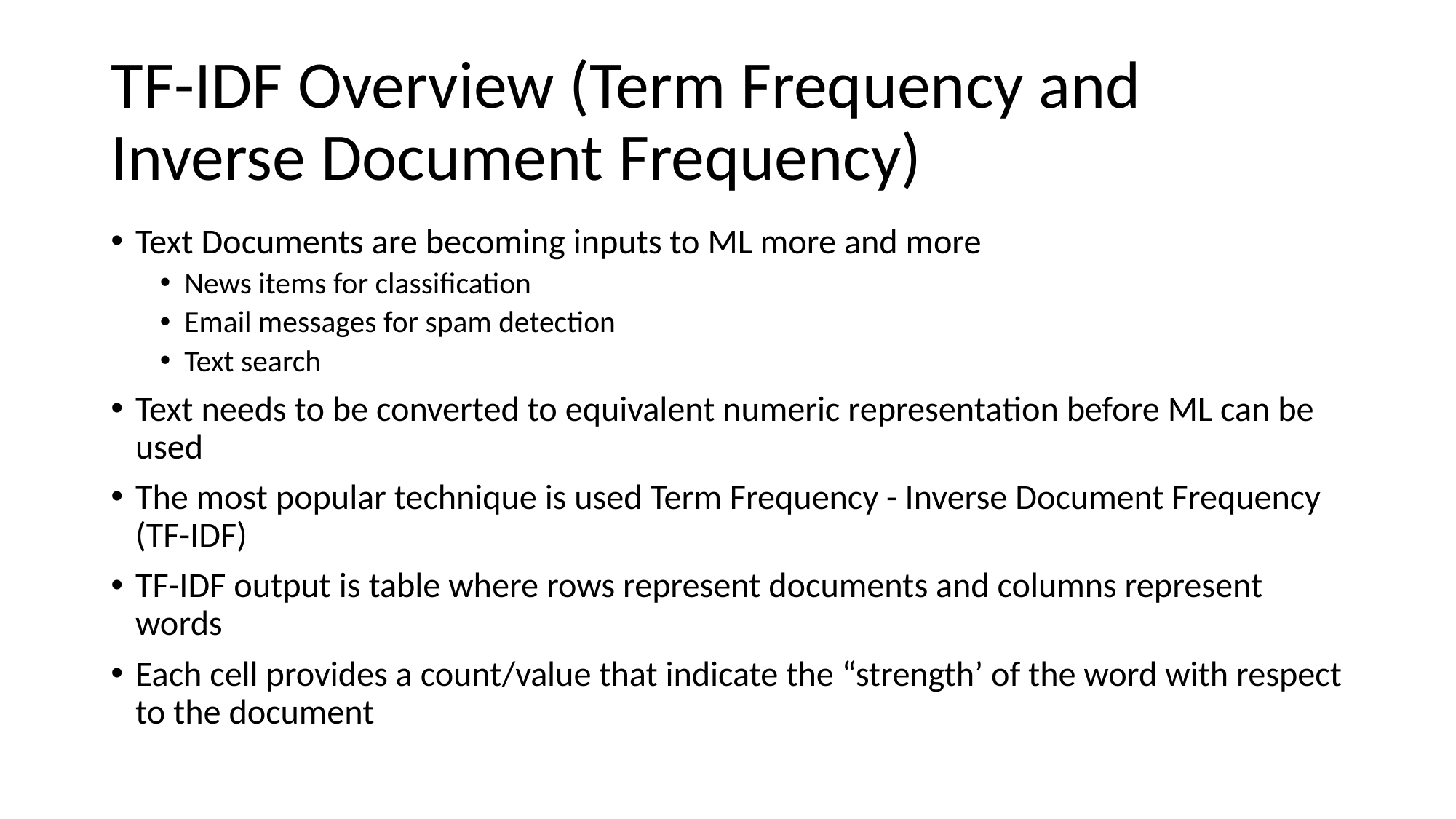

# TF-IDF Overview (Term Frequency and Inverse Document Frequency)
Text Documents are becoming inputs to ML more and more
News items for classification
Email messages for spam detection
Text search
Text needs to be converted to equivalent numeric representation before ML can be used
The most popular technique is used Term Frequency - Inverse Document Frequency (TF-IDF)
TF-IDF output is table where rows represent documents and columns represent words
Each cell provides a count/value that indicate the “strength’ of the word with respect to the document